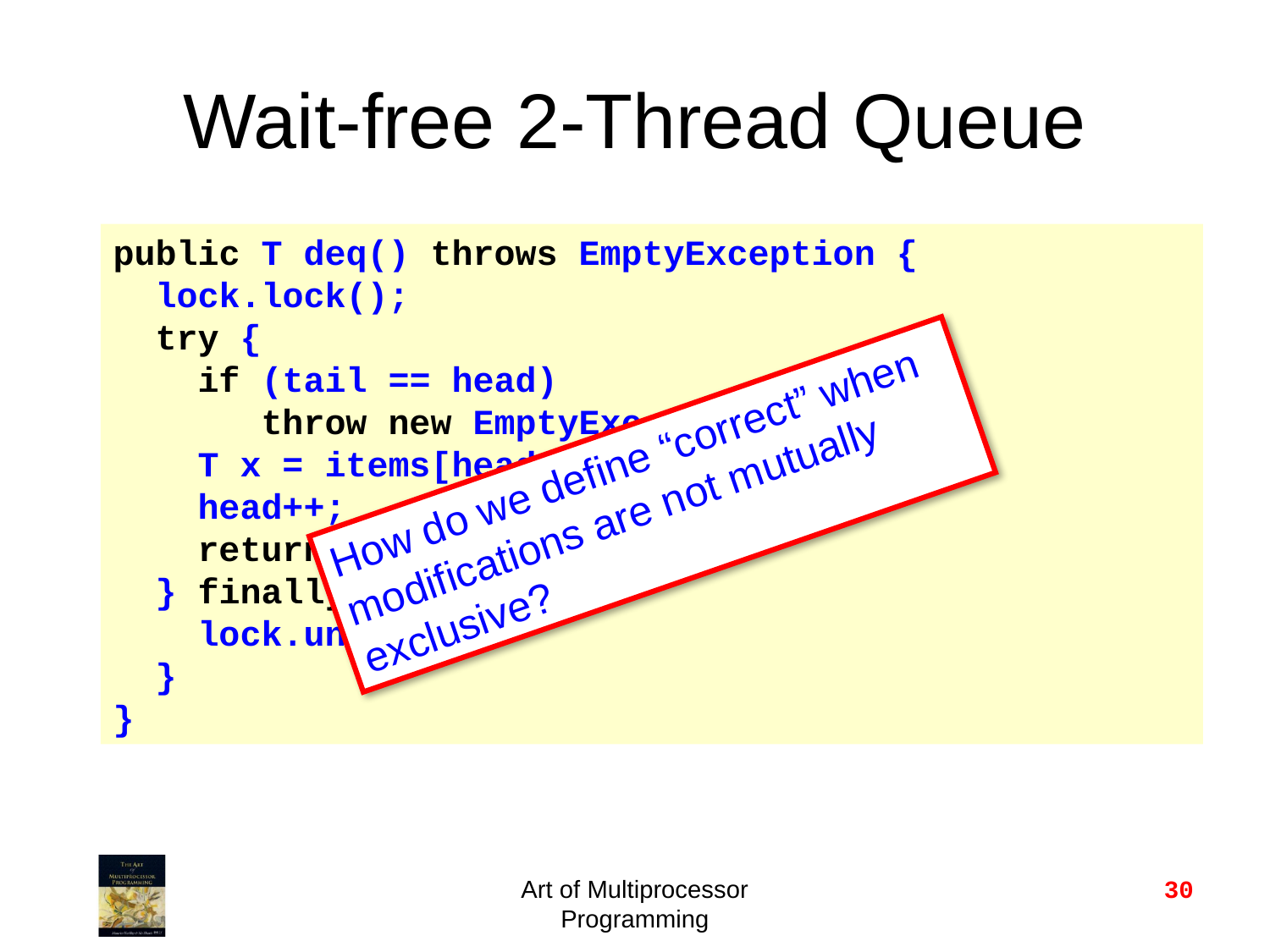

# Wait-free 2-Thread Queue
public T deq() throws EmptyException {
  lock.lock();
  try {
    if (tail == head)
       throw new EmptyException();
    T x = items[head % items.length];
    head++;
    return x;
  } finally {
    lock.unlock();
  }
}
How do we define “correct” when modifications are not mutually exclusive?
Art of Multiprocessor Programming
30